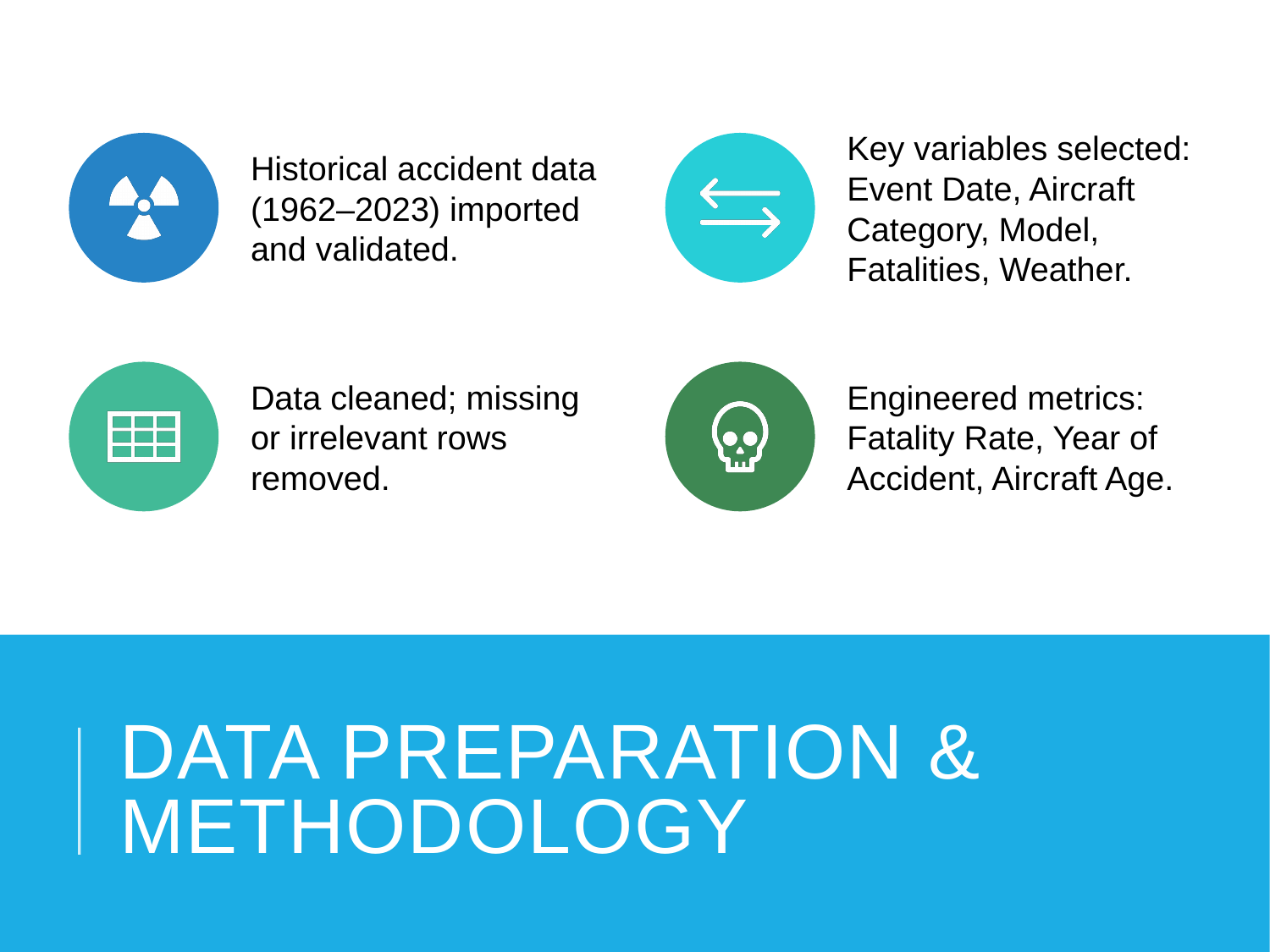

Historical accident data (1962–2023) imported and validated.
Key variables selected: Event Date, Aircraft Category, Model, Fatalities, Weather.
Data cleaned; missing or irrelevant rows removed.
Engineered metrics: Fatality Rate, Year of Accident, Aircraft Age.

# Data Preparation & Methodology